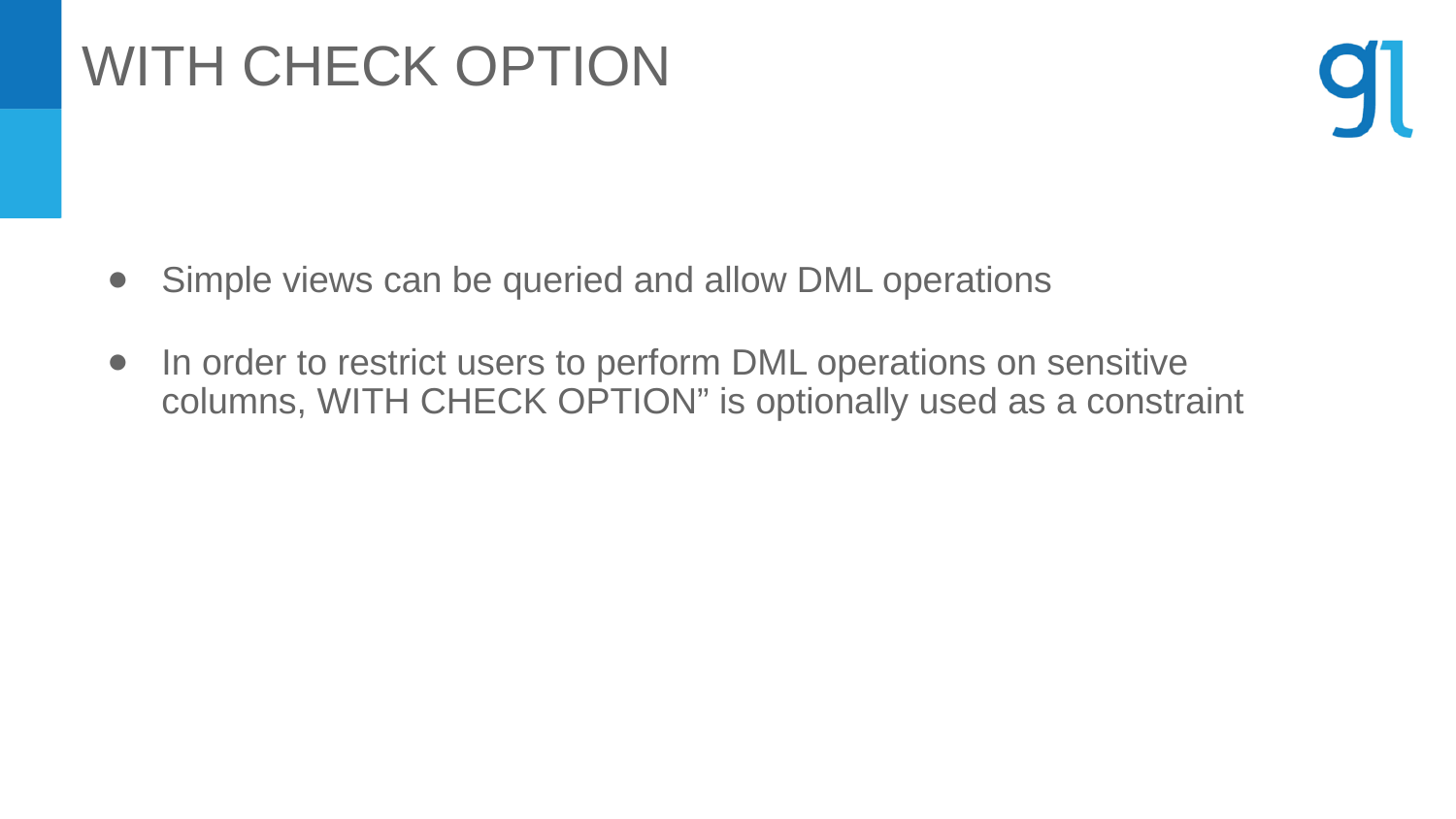

WITH CHECK OPTION

Simple views can be queried and allow DML operations
In order to restrict users to perform DML operations on sensitive columns, WITH CHECK OPTION” is optionally used as a constraint